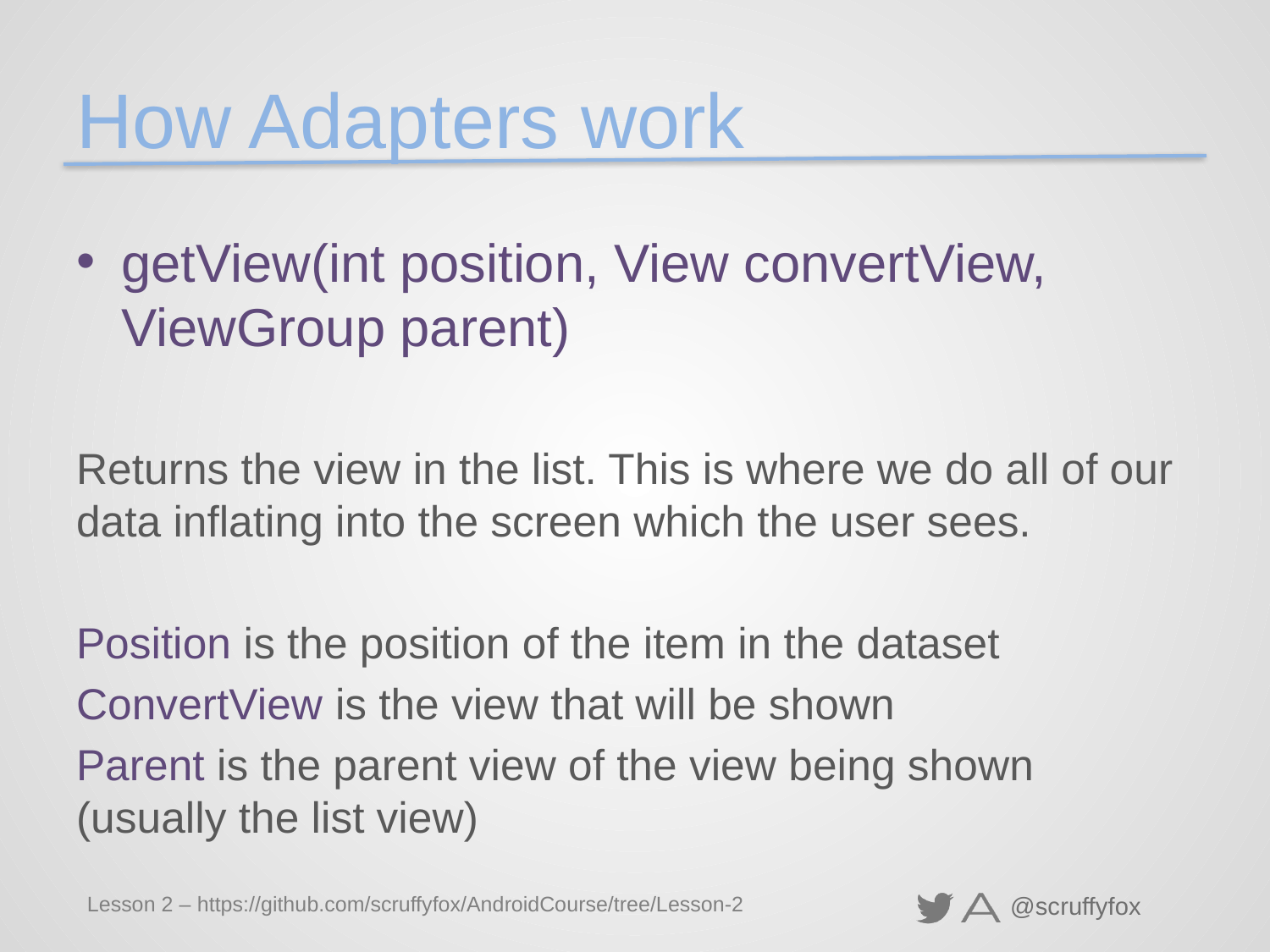

# How Adapters work
getView(int position, View convertView, ViewGroup parent)

Returns the view in the list. This is where we do all of our data inflating into the screen which the user sees.

Position is the position of the item in the dataset
ConvertView is the view that will be shown
Parent is the parent view of the view being shown (usually the list view)